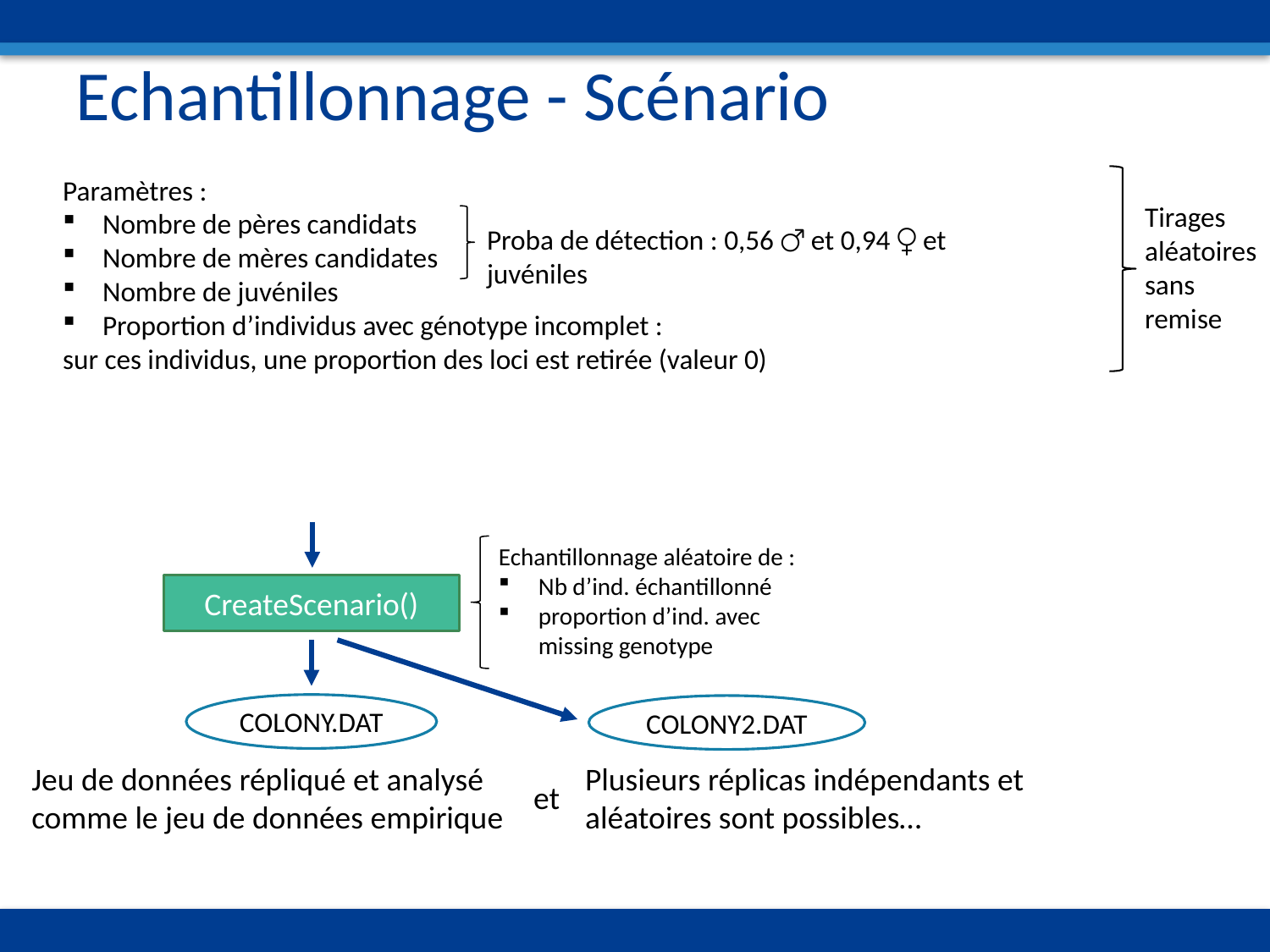

# Echantillonnage - Scénario
Paramètres :
Nombre de pères candidats
Nombre de mères candidates
Nombre de juvéniles
Proportion d’individus avec génotype incomplet :
sur ces individus, une proportion des loci est retirée (valeur 0)

Tirages aléatoires sans remise

Proba de détection : 0,56 ♂ et 0,94 ♀ et juvéniles
Echantillonnage aléatoire de :
Nb d’ind. échantillonné
proportion d’ind. avec missing genotype

CreateScenario()
COLONY.DAT
COLONY2.DAT
Jeu de données répliqué et analysé
comme le jeu de données empirique
Plusieurs réplicas indépendants et aléatoires sont possibles…
et